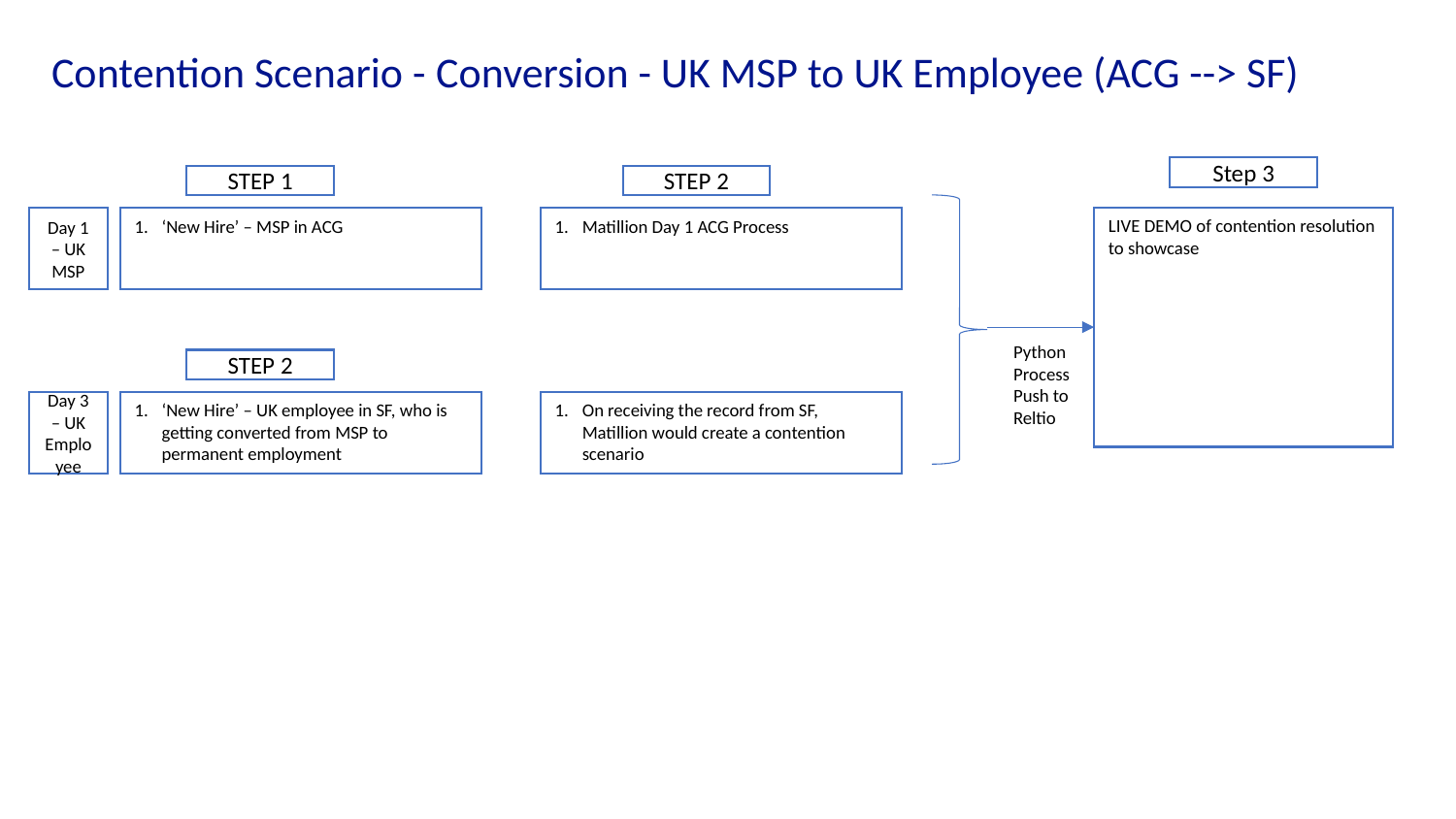

# Contention Scenario - Conversion - UK MSP to UK Employee (ACG --> SF)
Step 3
STEP 1
STEP 2

LIVE DEMO of contention resolution to showcase
Day 1 – UK MSP
‘New Hire’ – MSP in ACG

Matillion Day 1 ACG Process

Python Process
Push to Reltio
STEP 2
‘New Hire’ – UK employee in SF, who is getting converted from MSP to permanent employment

On receiving the record from SF, Matillion would create a contention scenario

Day 3 – UK Employee